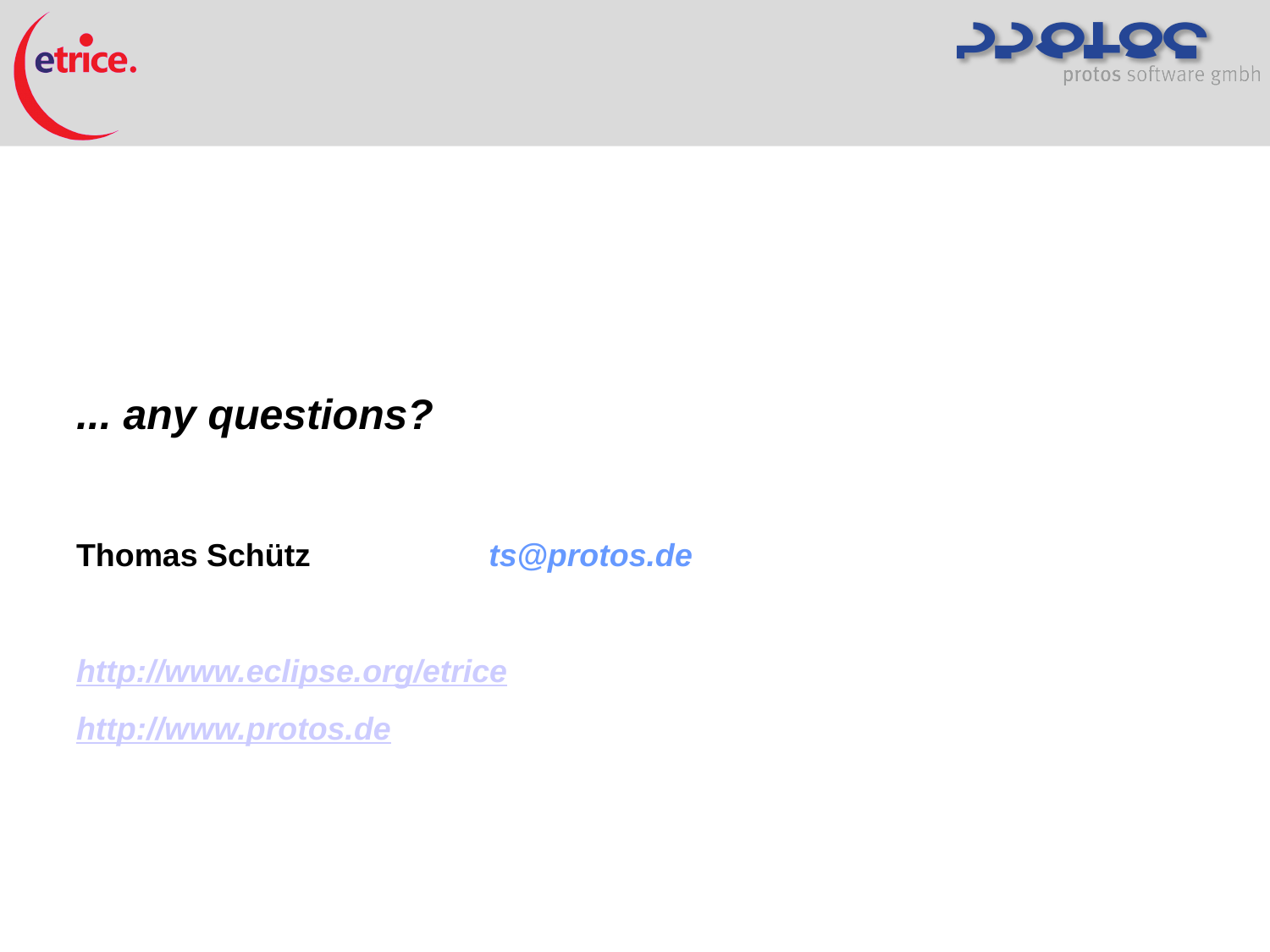

... any questions?

Thomas Schütz		ts@protos.de

http://www.eclipse.org/etrice
http://www.protos.de